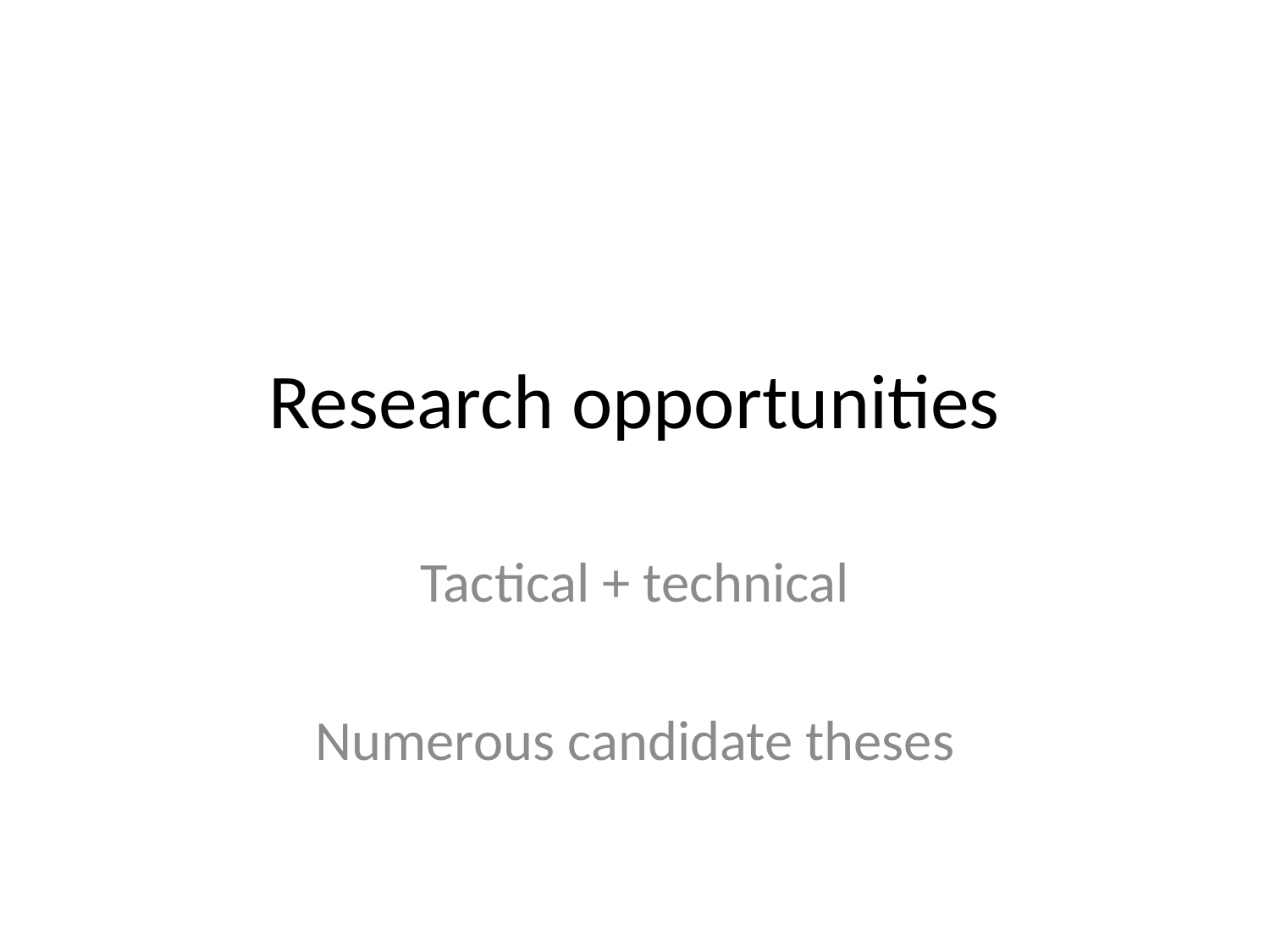

# Research opportunities
Tactical + technical

Numerous candidate theses